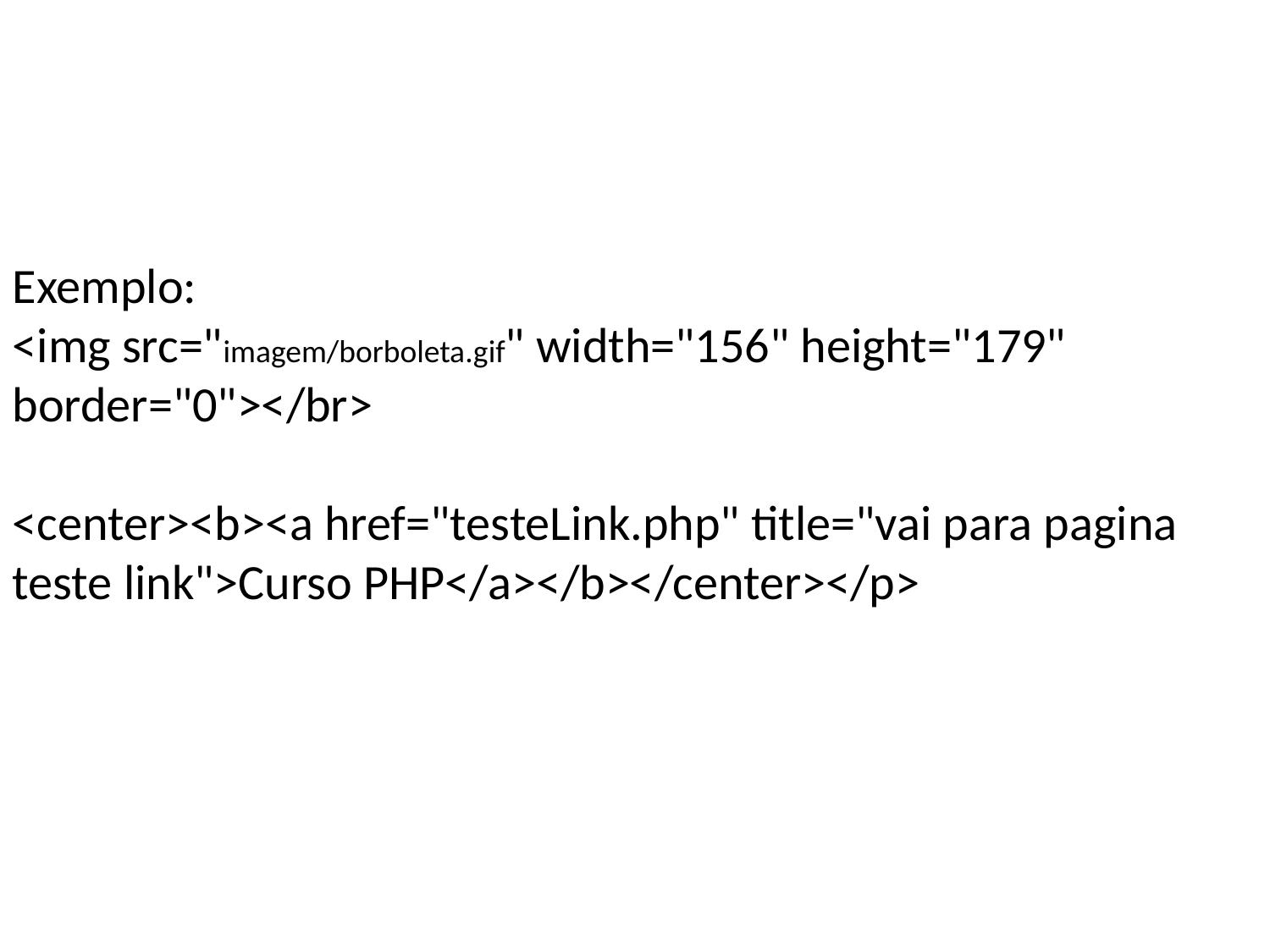

Exemplo:
<img src="imagem/borboleta.gif" width="156" height="179" border="0"></br>

<center><b><a href="testeLink.php" title="vai para pagina teste link">Curso PHP</a></b></center></p>